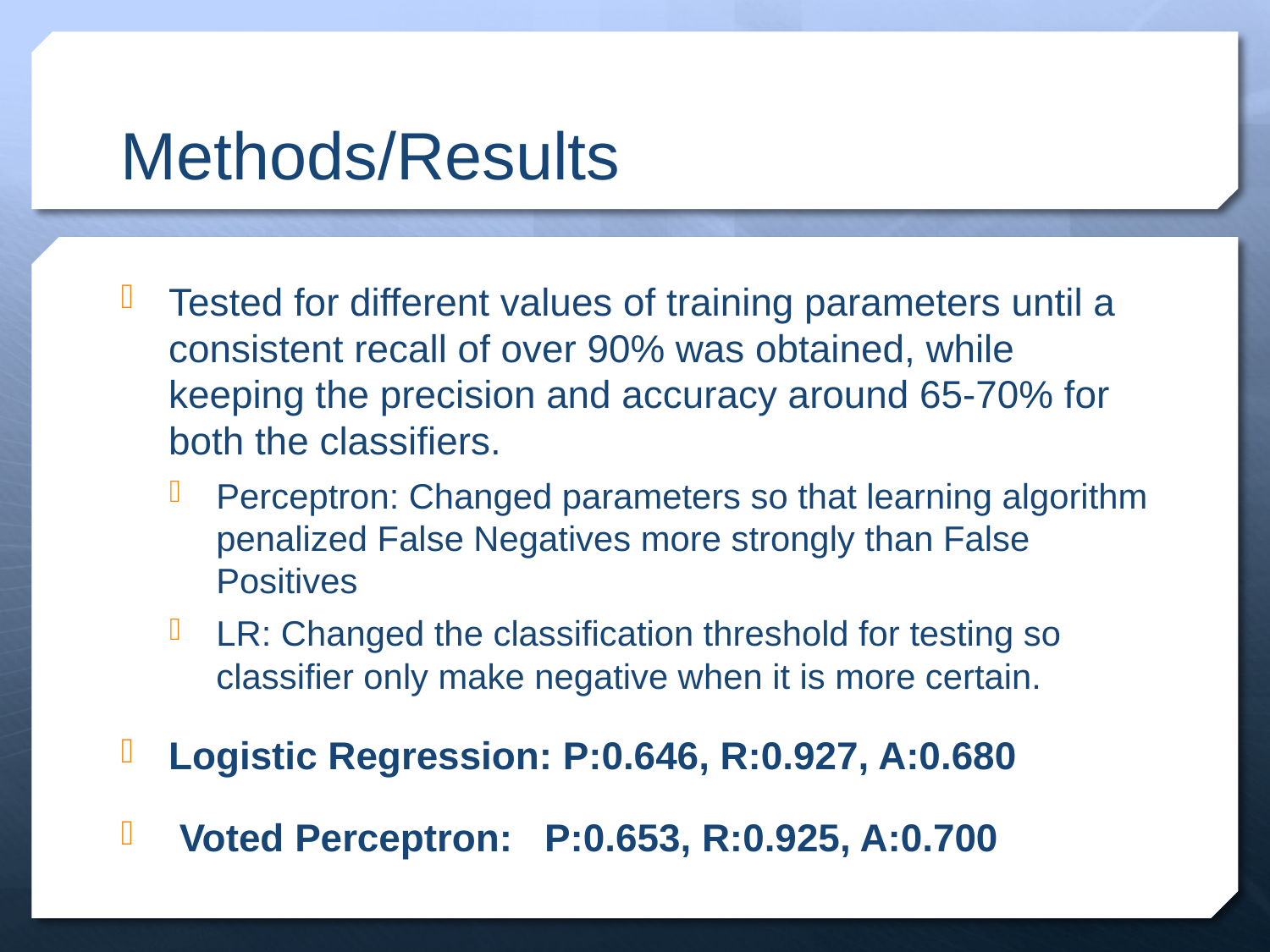

# Methods/Results
Tested for different values of training parameters until a consistent recall of over 90% was obtained, while keeping the precision and accuracy around 65-70% for both the classifiers.
Perceptron: Changed parameters so that learning algorithm penalized False Negatives more strongly than False Positives
LR: Changed the classification threshold for testing so classifier only make negative when it is more certain.
Logistic Regression: P:0.646, R:0.927, A:0.680
 Voted Perceptron:   P:0.653, R:0.925, A:0.700